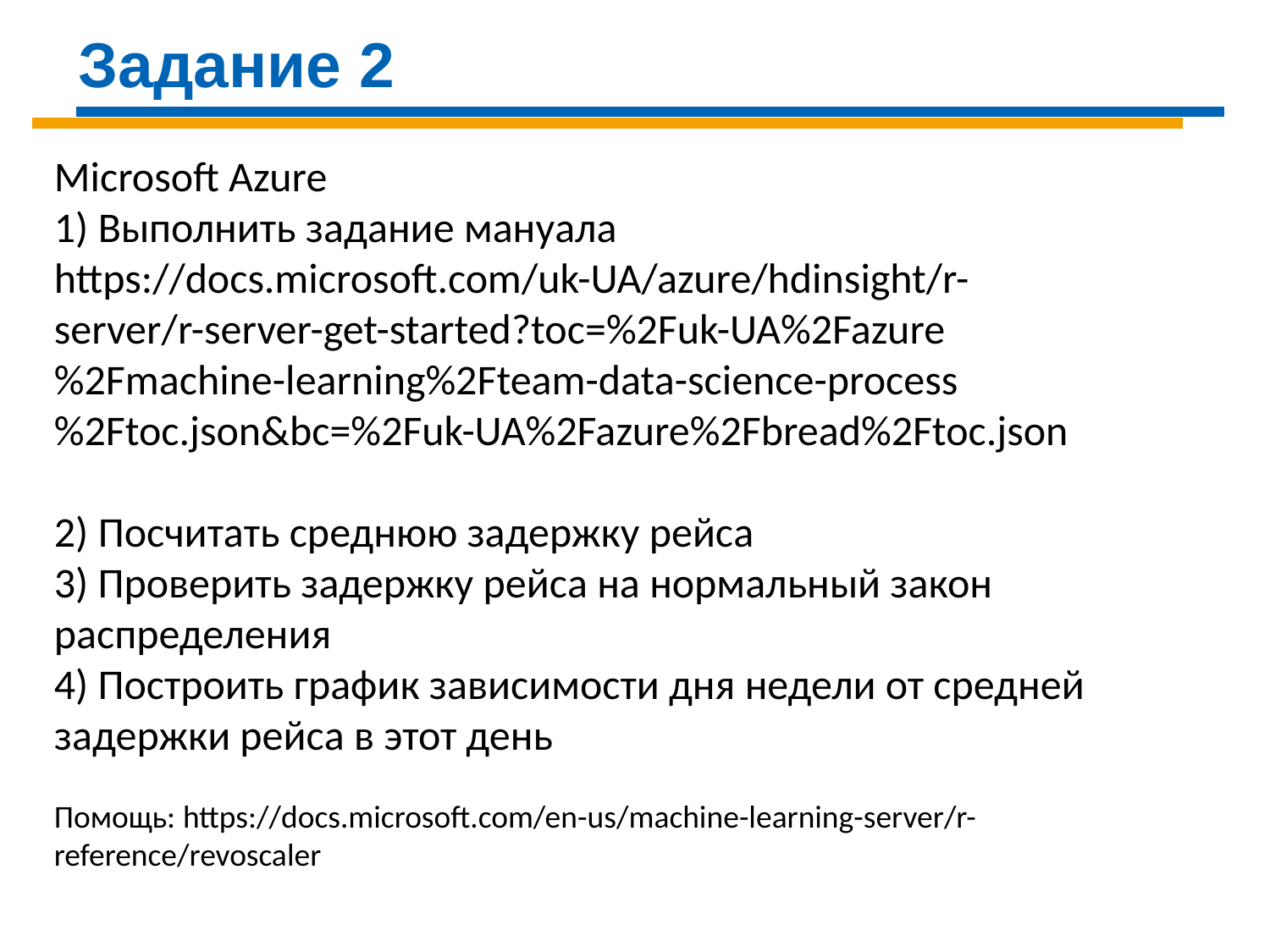

Задание 2
Microsoft Azure
1) Выполнить задание мануала
https://docs.microsoft.com/uk-UA/azure/hdinsight/r-server/r-server-get-started?toc=%2Fuk-UA%2Fazure%2Fmachine-learning%2Fteam-data-science-process%2Ftoc.json&bc=%2Fuk-UA%2Fazure%2Fbread%2Ftoc.json

2) Посчитать среднюю задержку рейса
3) Проверить задержку рейса на нормальный закон распределения
4) Построить график зависимости дня недели от средней задержки рейса в этот день

Помощь: https://docs.microsoft.com/en-us/machine-learning-server/r-reference/revoscaler